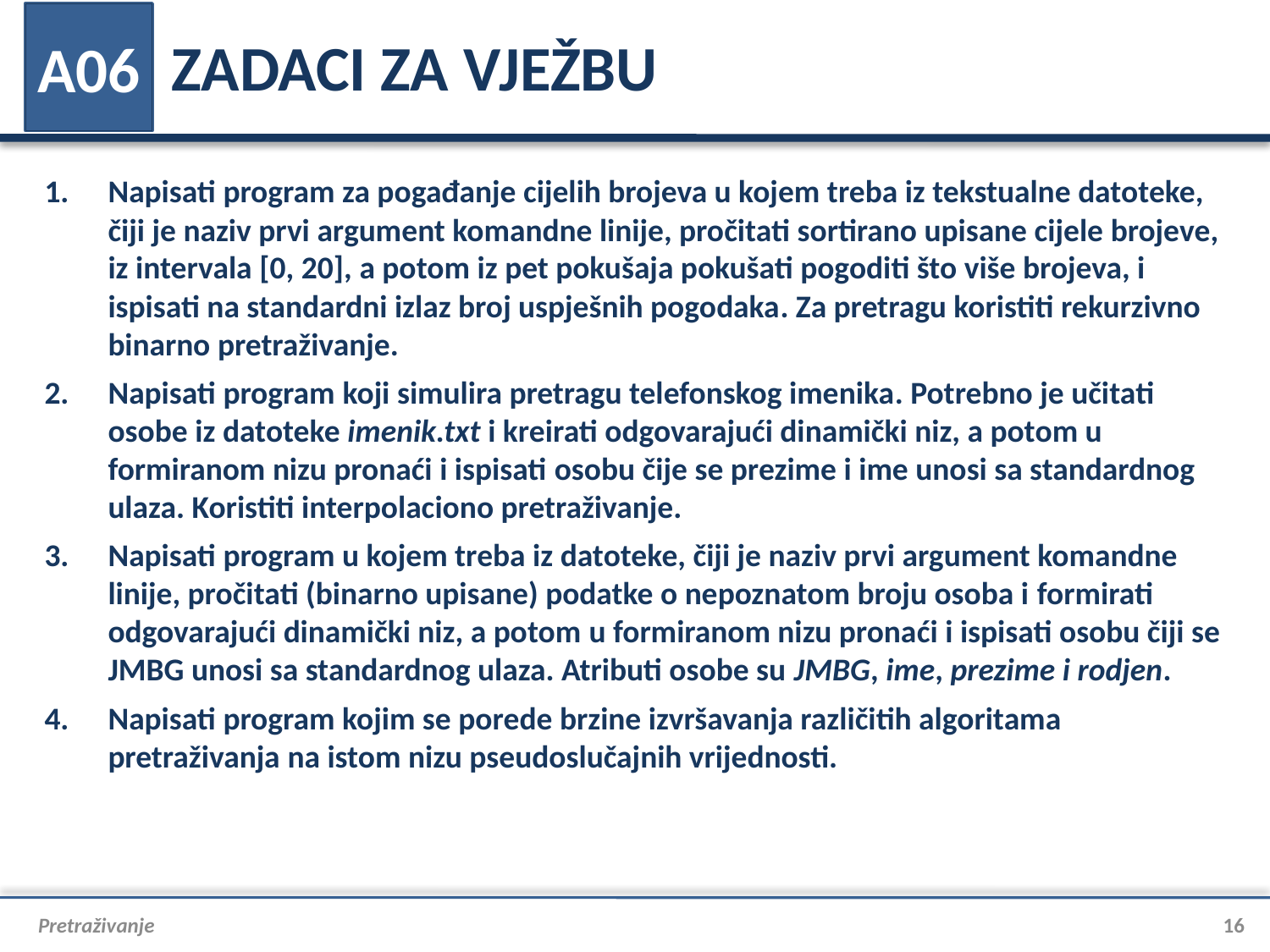

# ZADACI ZA VJEŽBU
A06
Napisati program za pogađanje cijelih brojeva u kojem treba iz tekstualne datoteke, čiji je naziv prvi argument komandne linije, pročitati sortirano upisane cijele brojeve, iz intervala [0, 20], a potom iz pet pokušaja pokušati pogoditi što više brojeva, i ispisati na standardni izlaz broj uspješnih pogodaka. Za pretragu koristiti rekurzivno binarno pretraživanje.
Napisati program koji simulira pretragu telefonskog imenika. Potrebno je učitati osobe iz datoteke imenik.txt i kreirati odgovarajući dinamički niz, a potom u formiranom nizu pronaći i ispisati osobu čije se prezime i ime unosi sa standardnog ulaza. Koristiti interpolaciono pretraživanje.
Napisati program u kojem treba iz datoteke, čiji je naziv prvi argument komandne linije, pročitati (binarno upisane) podatke o nepoznatom broju osoba i formirati odgovarajući dinamički niz, a potom u formiranom nizu pronaći i ispisati osobu čiji se JMBG unosi sa standardnog ulaza. Atributi osobe su JMBG, ime, prezime i rodjen.
Napisati program kojim se porede brzine izvršavanja različitih algoritama pretraživanja na istom nizu pseudoslučajnih vrijednosti.
Pretraživanje
16